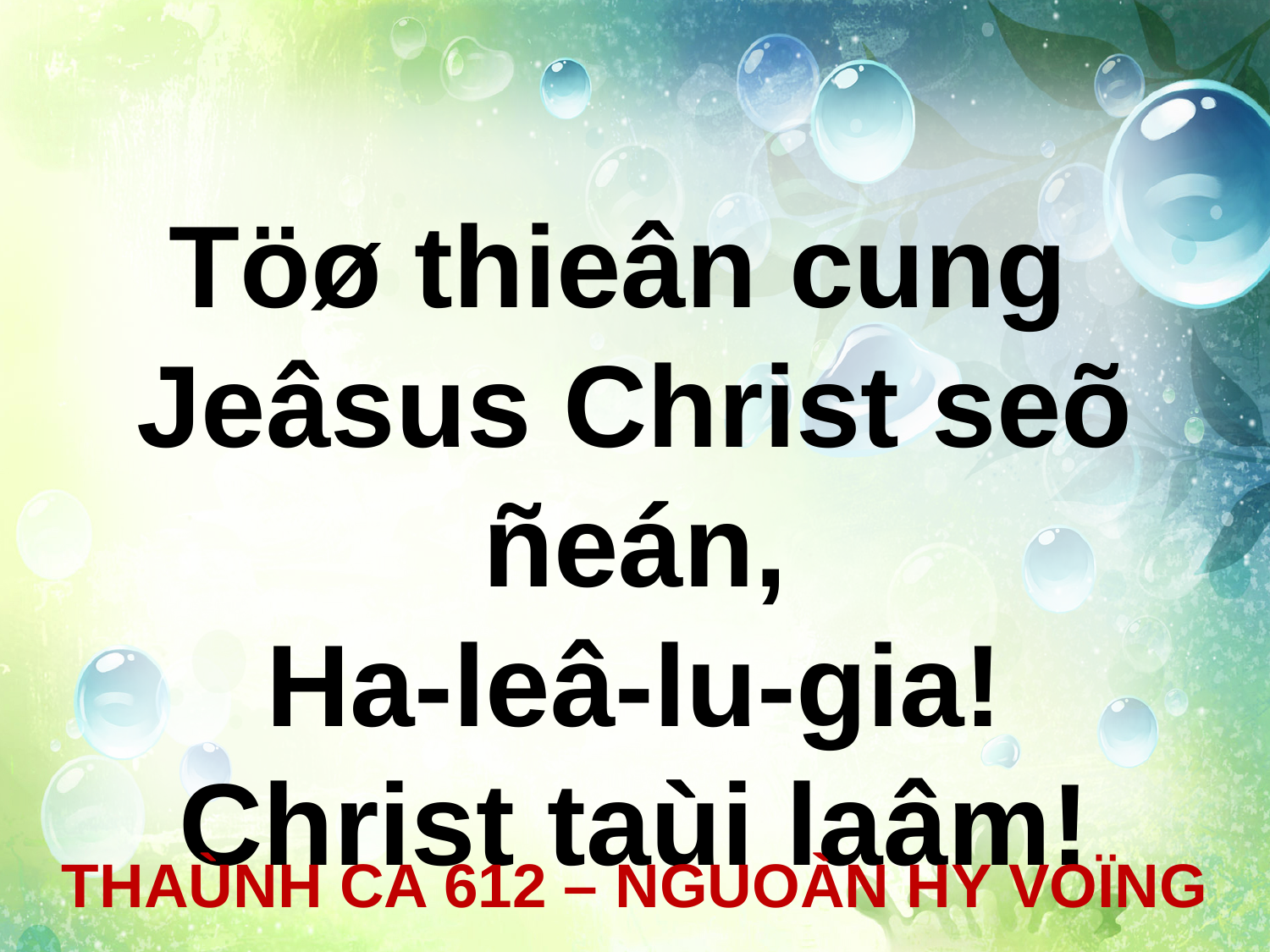

Töø thieân cung
Jeâsus Christ seõ ñeán,
Ha-leâ-lu-gia!
Christ taùi laâm!
THAÙNH CA 612 – NGUOÀN HY VOÏNG